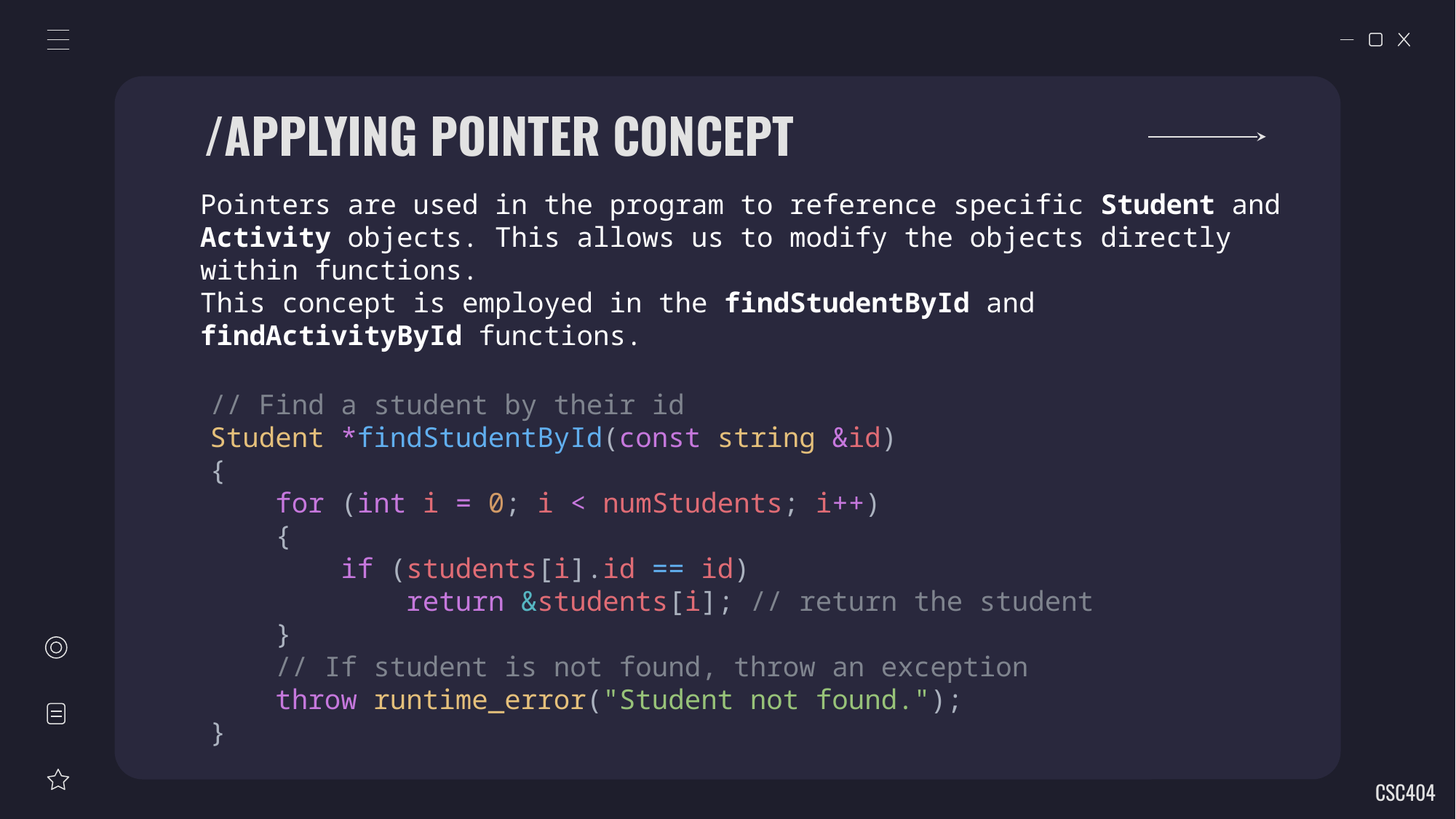

# /APPLYING POINTER CONCEPT
Pointers are used in the program to reference specific Student and Activity objects. This allows us to modify the objects directly within functions.
This concept is employed in the findStudentById and findActivityById functions.
// Find a student by their id
Student *findStudentById(const string &id)
{
    for (int i = 0; i < numStudents; i++)
    {
        if (students[i].id == id)
            return &students[i]; // return the student
    }
    // If student is not found, throw an exception
    throw runtime_error("Student not found.");
}

CSC404